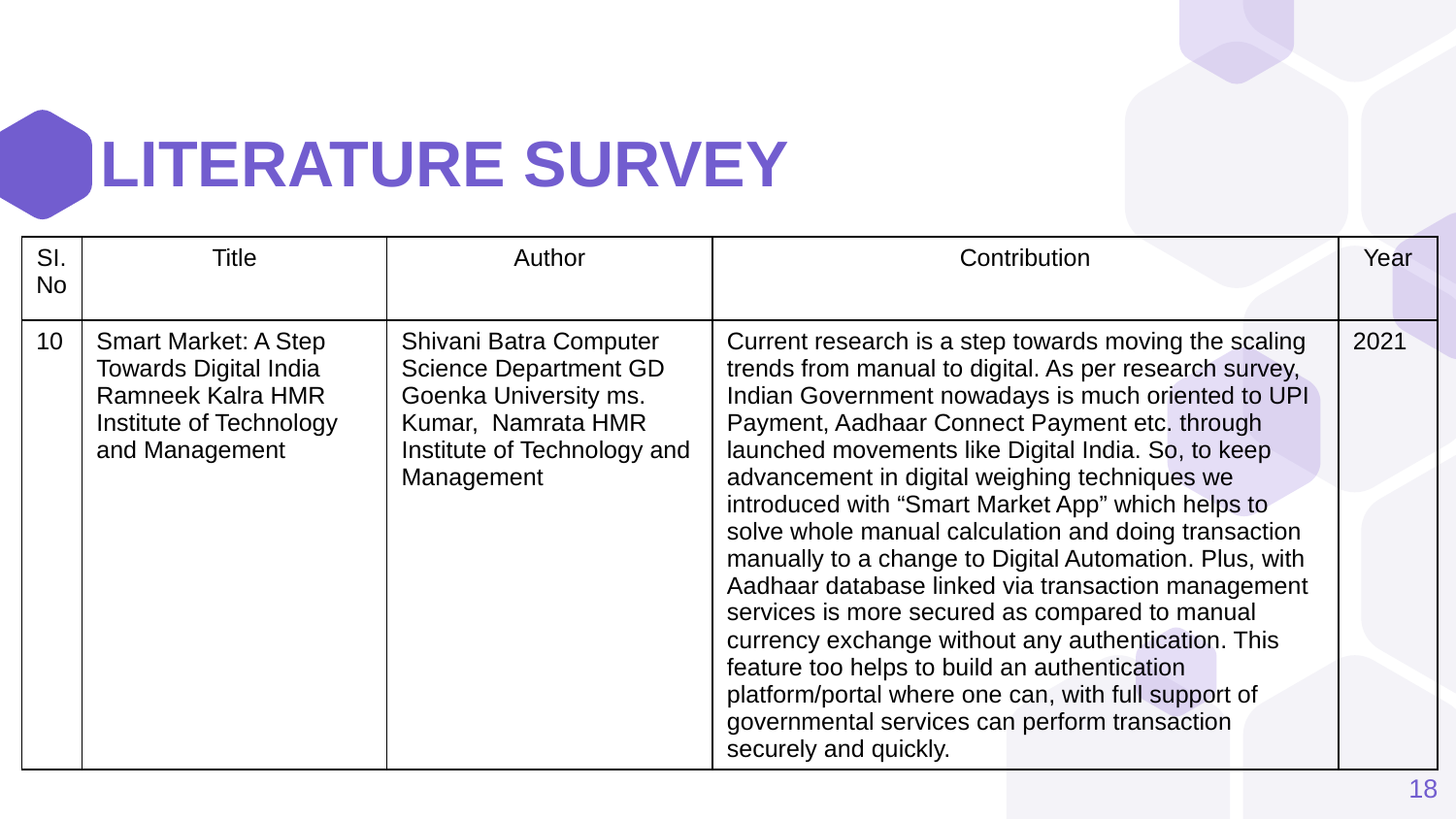

# LITERATURE SURVEY
| SI.No | Title | Author | Contribution | Year |
| --- | --- | --- | --- | --- |
| 10 | Smart Market: A Step Towards Digital India Ramneek Kalra HMR Institute of Technology and Management | Shivani Batra Computer Science Department GD Goenka University ms. Kumar, Namrata HMR Institute of Technology and Management | Current research is a step towards moving the scaling trends from manual to digital. As per research survey, Indian Government nowadays is much oriented to UPI Payment, Aadhaar Connect Payment etc. through launched movements like Digital India. So, to keep advancement in digital weighing techniques we introduced with “Smart Market App” which helps to solve whole manual calculation and doing transaction manually to a change to Digital Automation. Plus, with Aadhaar database linked via transaction management services is more secured as compared to manual currency exchange without any authentication. This feature too helps to build an authentication platform/portal where one can, with full support of governmental services can perform transaction securely and quickly. | 2021 |
18